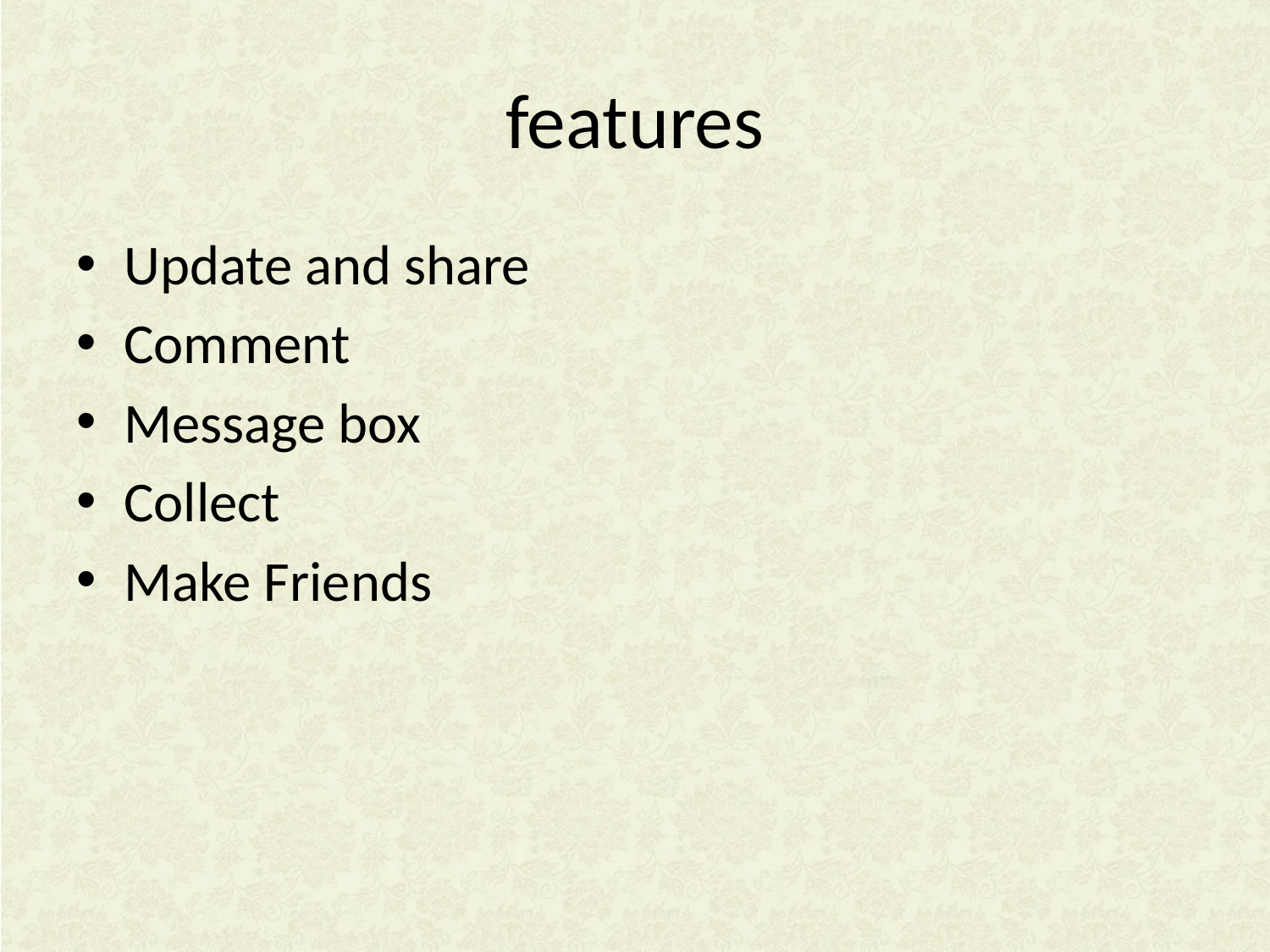

# features
Update and share
Comment
Message box
Collect
Make Friends